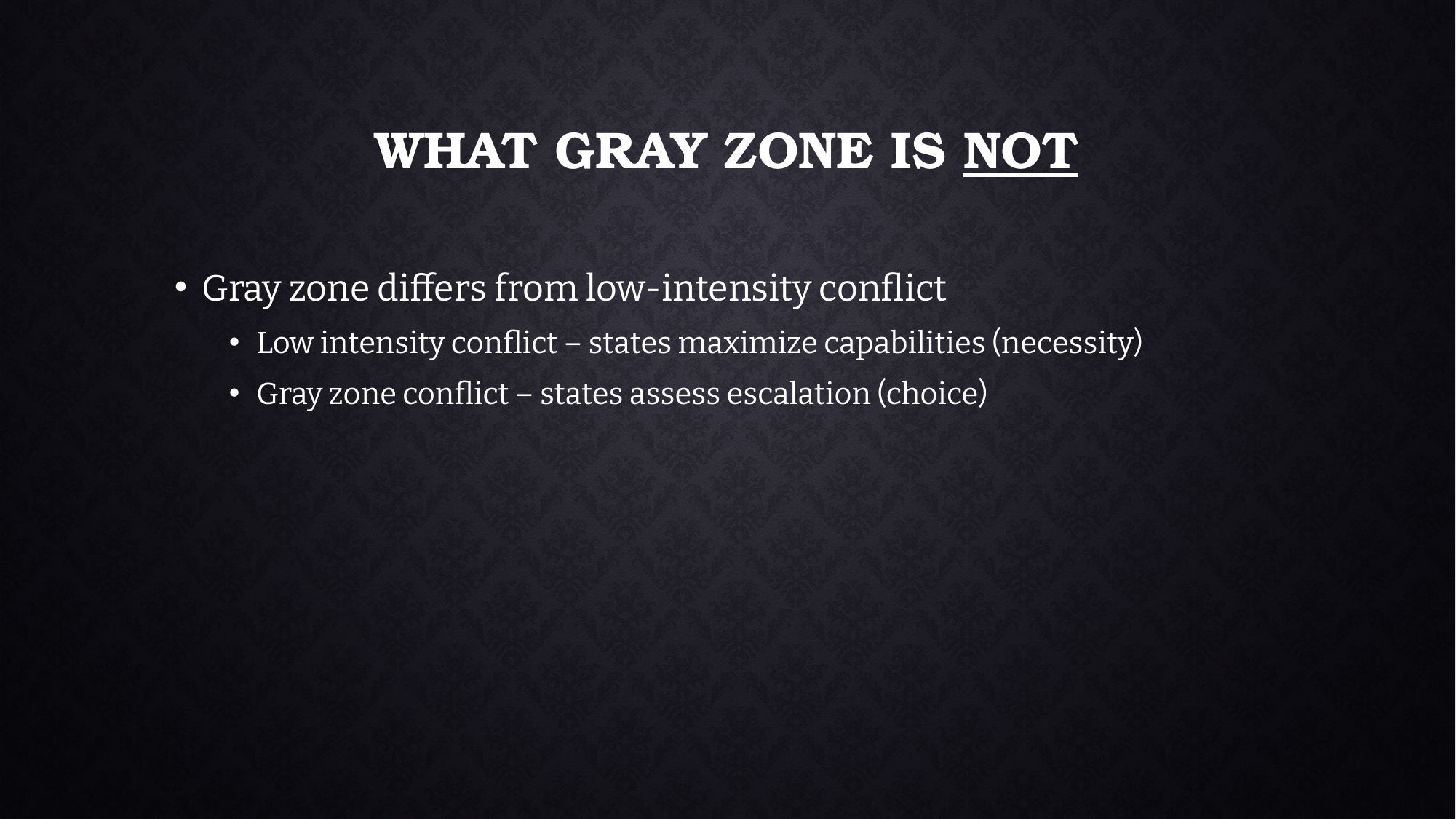

# What Gray Zone is NOT
Gray zone differs from low-intensity conflict
Low intensity conflict – states maximize capabilities (necessity)
Gray zone conflict – states assess escalation (choice)